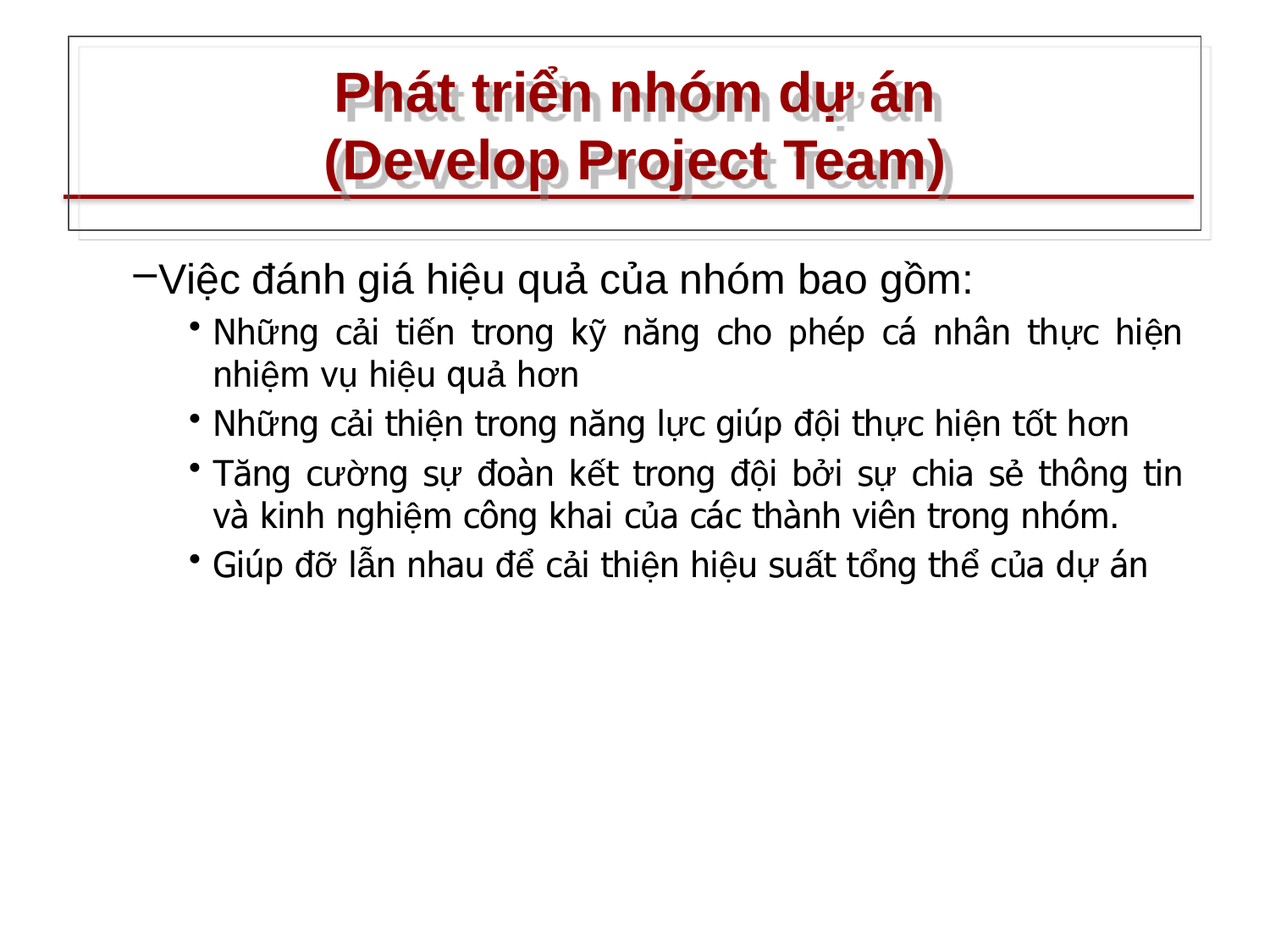

# Phát triển nhóm dự án (Develop Project Team)
Việc đánh giá hiệu quả của nhóm bao gồm:
Những cải tiến trong kỹ năng cho phép cá nhân thực hiện nhiệm vụ hiệu quả hơn
Những cải thiện trong năng lực giúp đội thực hiện tốt hơn
Tăng cường sự đoàn kết trong đội bởi sự chia sẻ thông tin và kinh nghiệm công khai của các thành viên trong nhóm.
Giúp đỡ lẫn nhau để cải thiện hiệu suất tổng thể của dự án